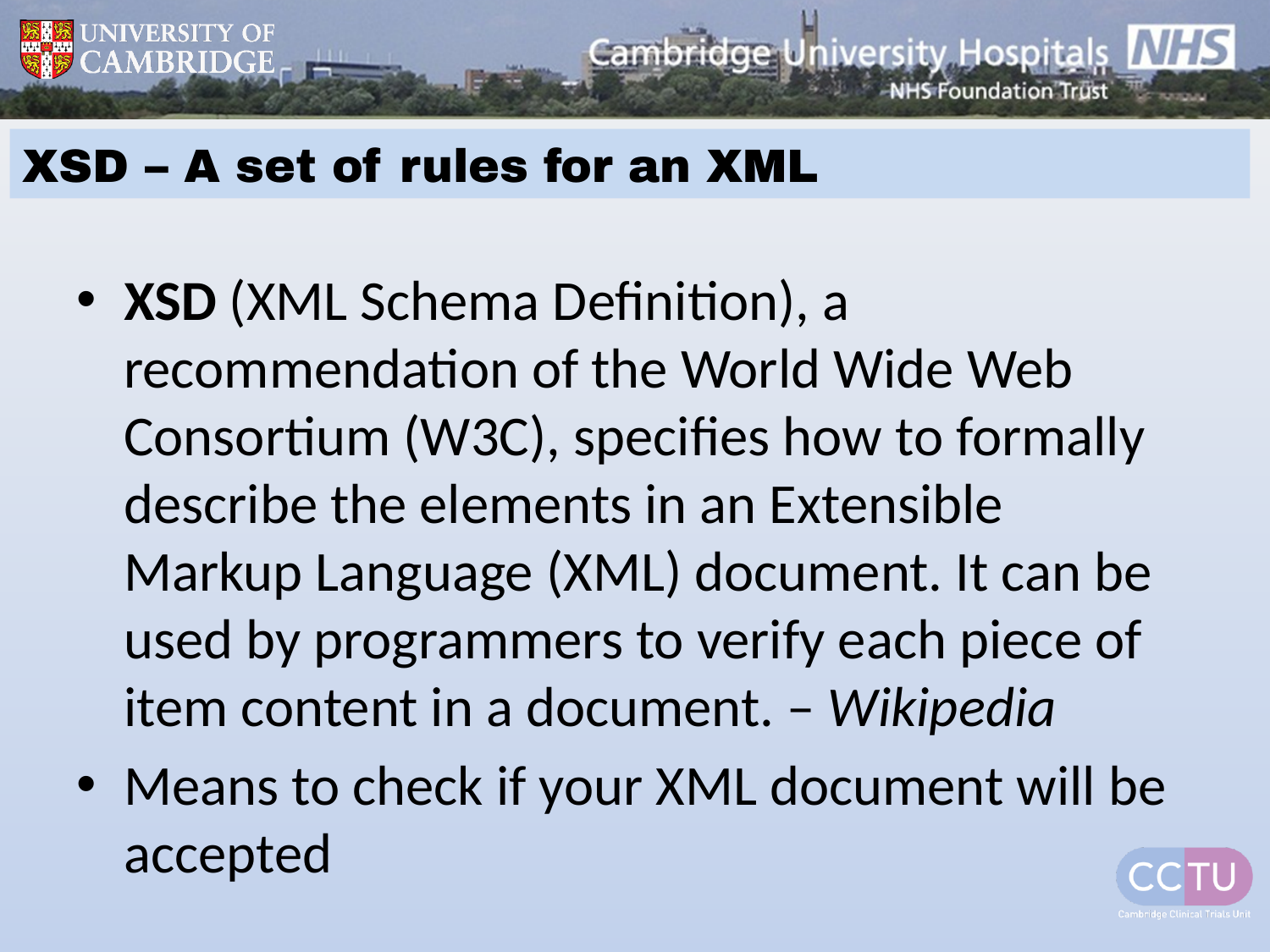

# XSD – A set of rules for an XML
XSD (XML Schema Definition), a recommendation of the World Wide Web Consortium (W3C), specifies how to formally describe the elements in an Extensible Markup Language (XML) document. It can be used by programmers to verify each piece of item content in a document. – Wikipedia
Means to check if your XML document will be accepted